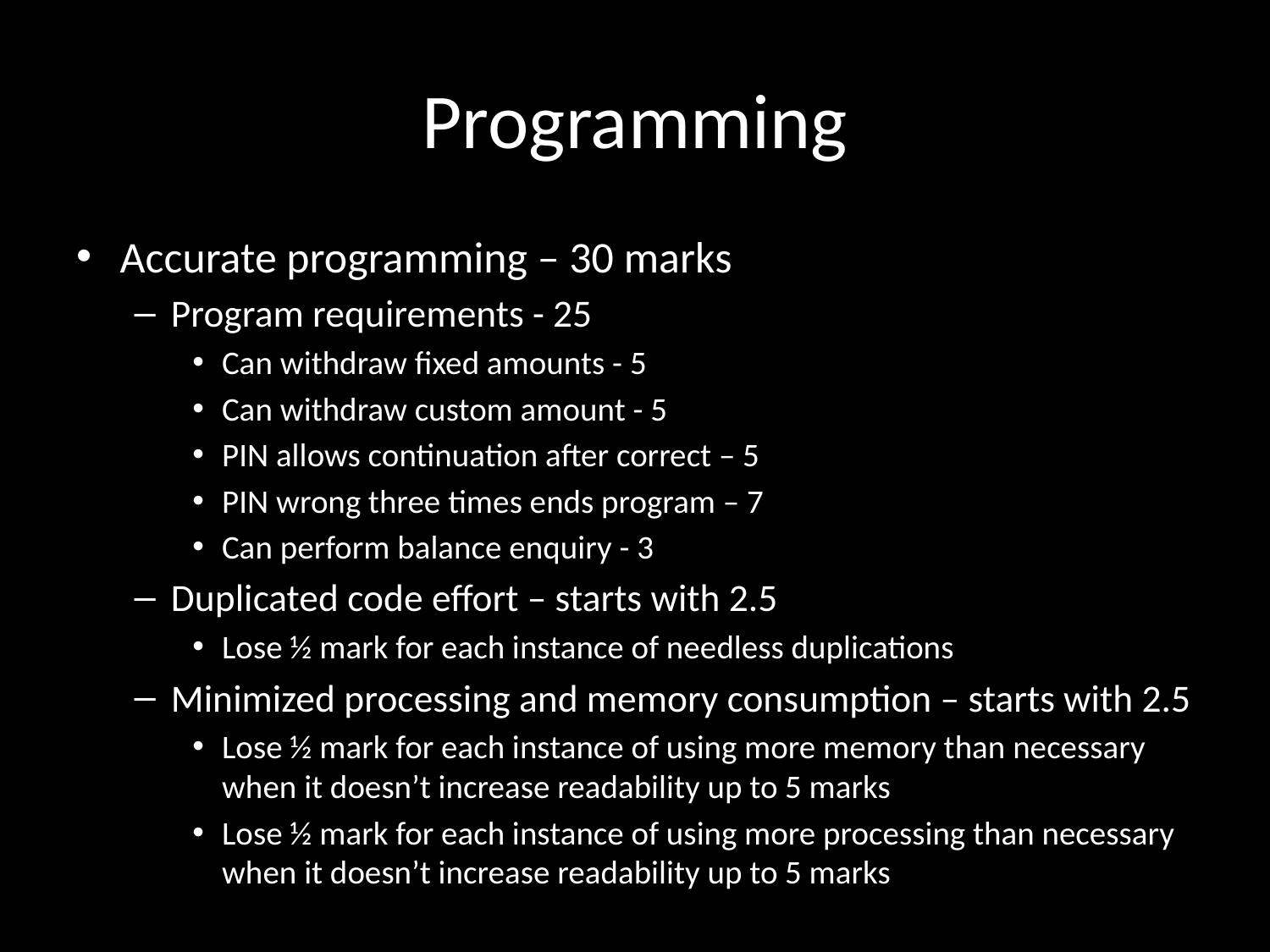

# Programming
Accurate programming – 30 marks
Program requirements - 25
Can withdraw fixed amounts - 5
Can withdraw custom amount - 5
PIN allows continuation after correct – 5
PIN wrong three times ends program – 7
Can perform balance enquiry - 3
Duplicated code effort – starts with 2.5
Lose ½ mark for each instance of needless duplications
Minimized processing and memory consumption – starts with 2.5
Lose ½ mark for each instance of using more memory than necessary when it doesn’t increase readability up to 5 marks
Lose ½ mark for each instance of using more processing than necessary when it doesn’t increase readability up to 5 marks